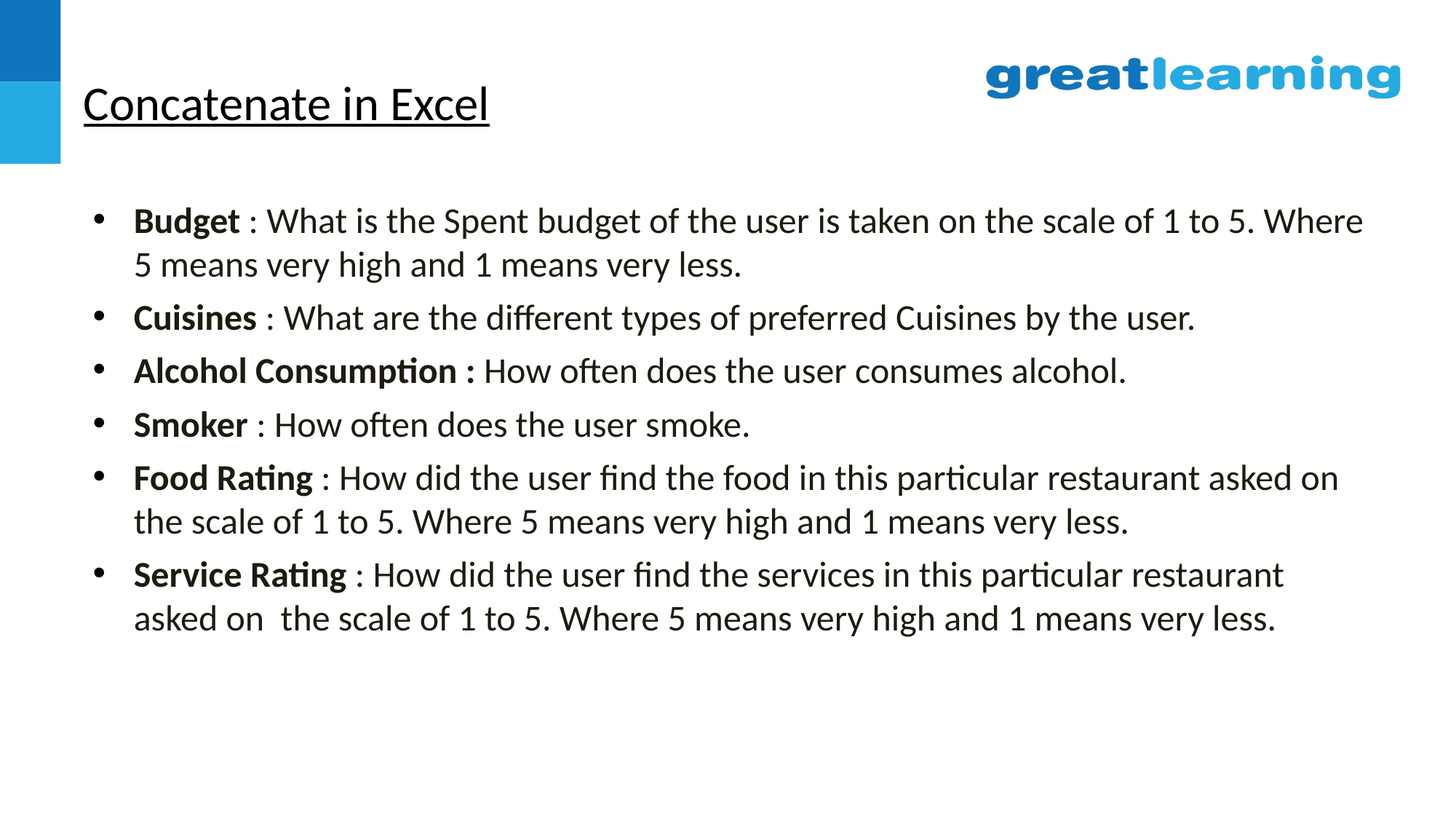

# Concatenate in Excel
Budget : What is the Spent budget of the user is taken on the scale of 1 to 5. Where 5 means very high and 1 means very less.
Cuisines : What are the different types of preferred Cuisines by the user.
Alcohol Consumption : How often does the user consumes alcohol.
Smoker : How often does the user smoke.
Food Rating : How did the user find the food in this particular restaurant asked on  the scale of 1 to 5. Where 5 means very high and 1 means very less.
Service Rating : How did the user find the services in this particular restaurant asked on  the scale of 1 to 5. Where 5 means very high and 1 means very less.